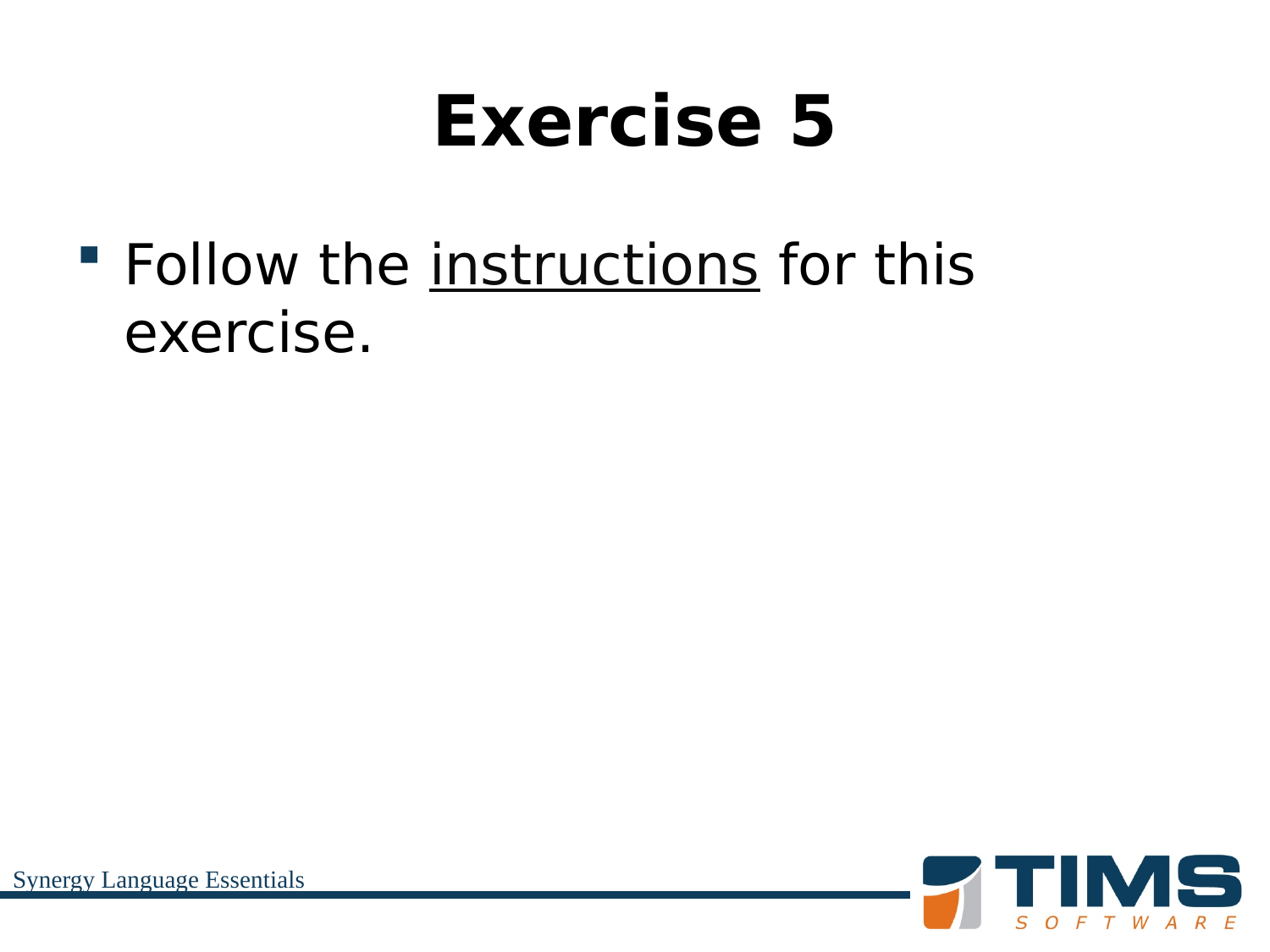

# Exercise 5
Follow the instructions for this exercise.
Synergy Language Essentials